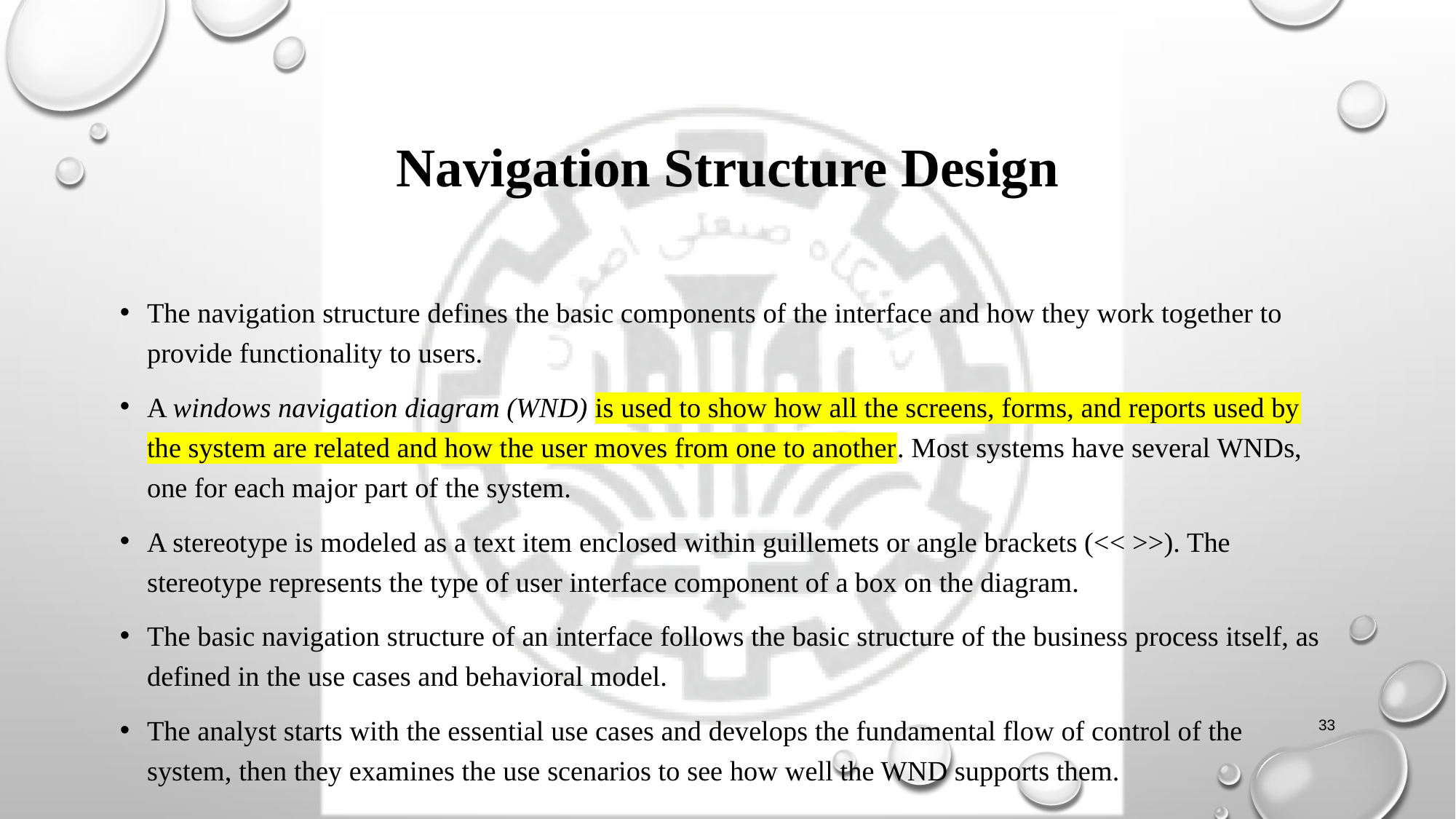

# Navigation Structure Design
The navigation structure defines the basic components of the interface and how they work together to provide functionality to users.
A windows navigation diagram (WND) is used to show how all the screens, forms, and reports used by the system are related and how the user moves from one to another. Most systems have several WNDs, one for each major part of the system.
A stereotype is modeled as a text item enclosed within guillemets or angle brackets (<< >>). The stereotype represents the type of user interface component of a box on the diagram.
The basic navigation structure of an interface follows the basic structure of the business process itself, as defined in the use cases and behavioral model.
The analyst starts with the essential use cases and develops the fundamental flow of control of the system, then they examines the use scenarios to see how well the WND supports them.
33